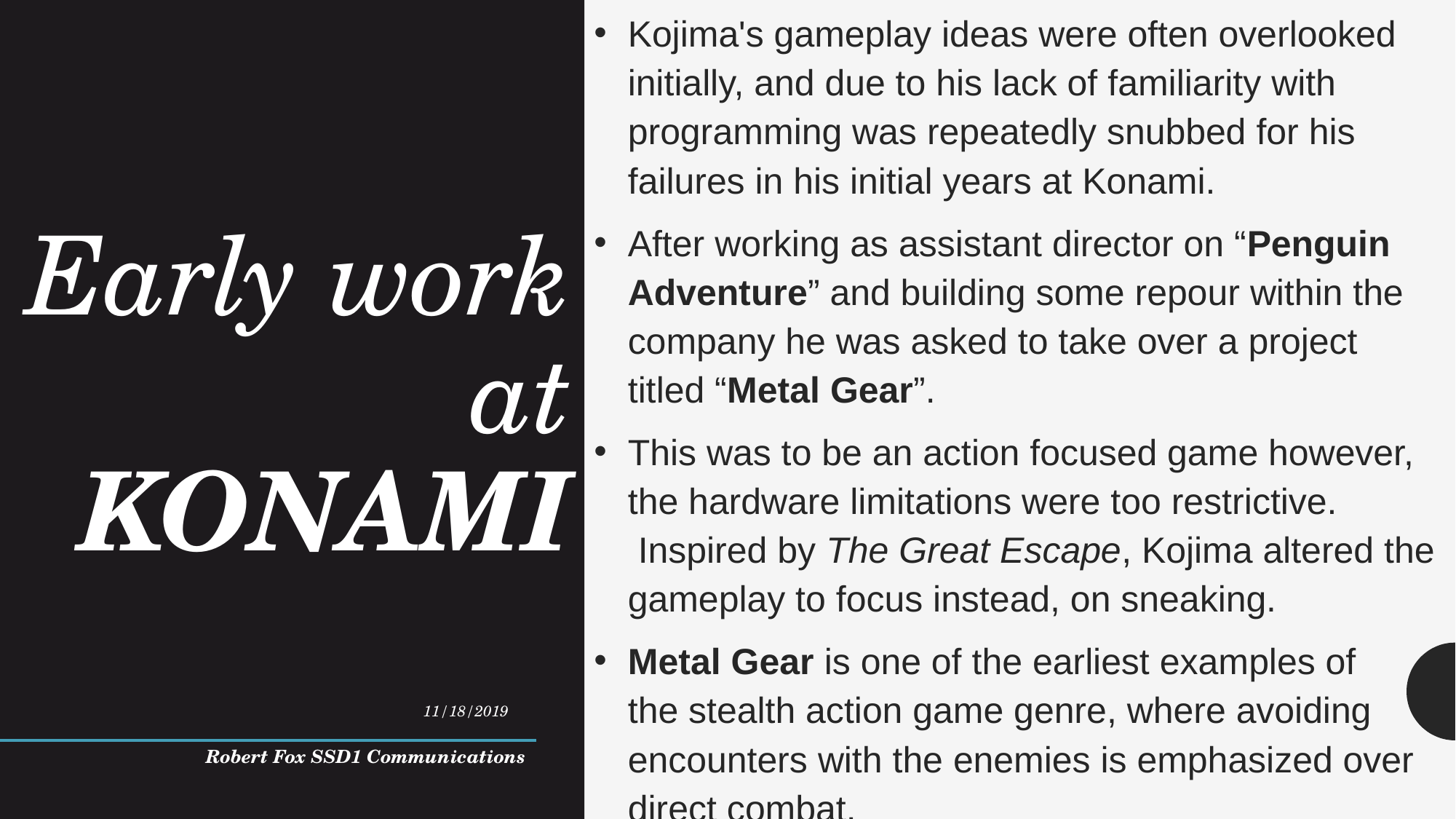

Kojima's gameplay ideas were often overlooked initially, and due to his lack of familiarity with programming was repeatedly snubbed for his failures in his initial years at Konami.
After working as assistant director on “Penguin Adventure” and building some repour within the company he was asked to take over a project titled “Metal Gear”.
This was to be an action focused game however, the hardware limitations were too restrictive.  Inspired by The Great Escape, Kojima altered the gameplay to focus instead, on sneaking.
Metal Gear is one of the earliest examples of the stealth action game genre, where avoiding encounters with the enemies is emphasized over direct combat.
# Early work at KONAMI
11/18/2019
Robert Fox SSD1 Communications